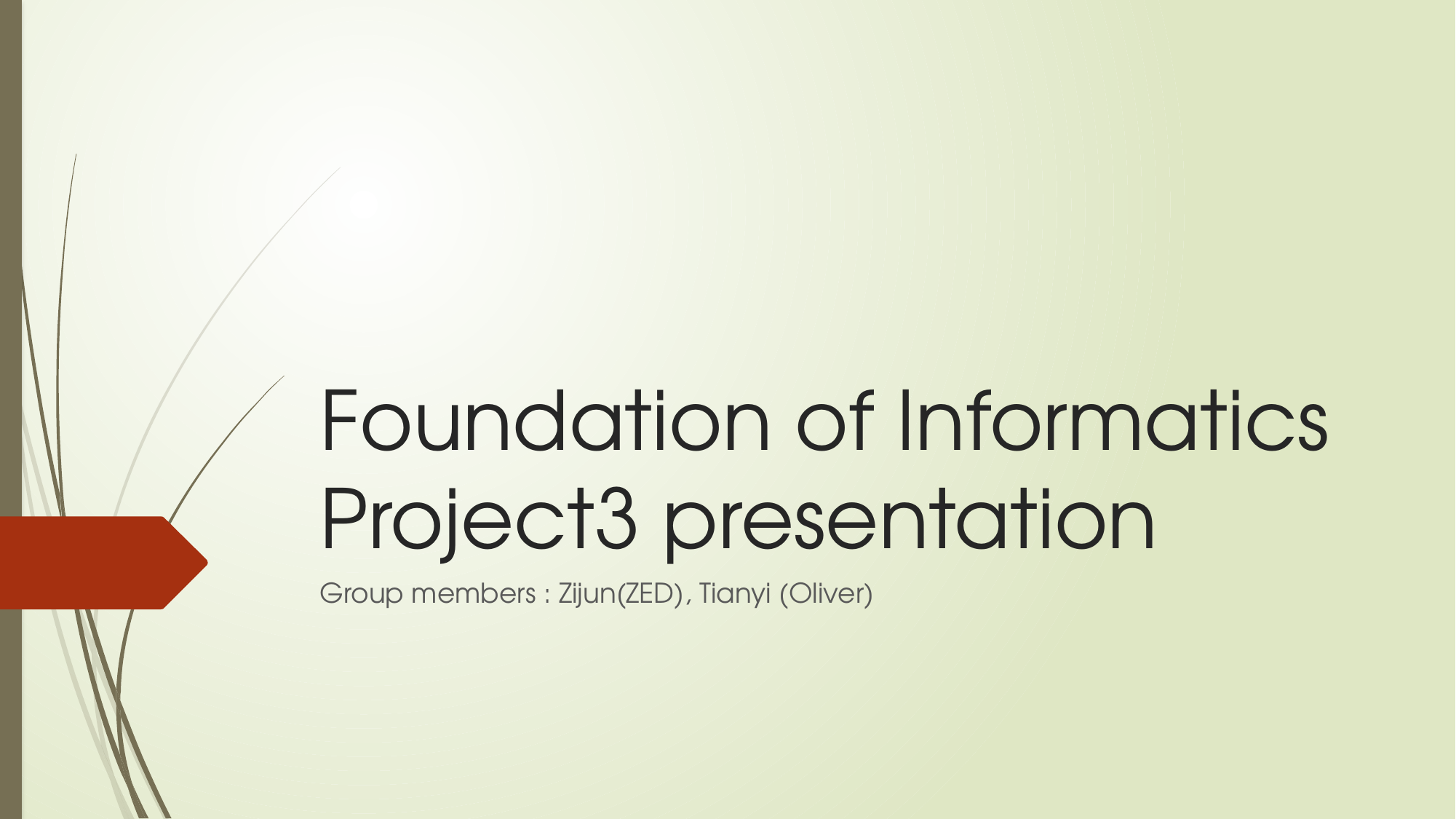

# Foundation of Informatics Project3 presentation
Group members : Zijun(ZED), Tianyi (Oliver)